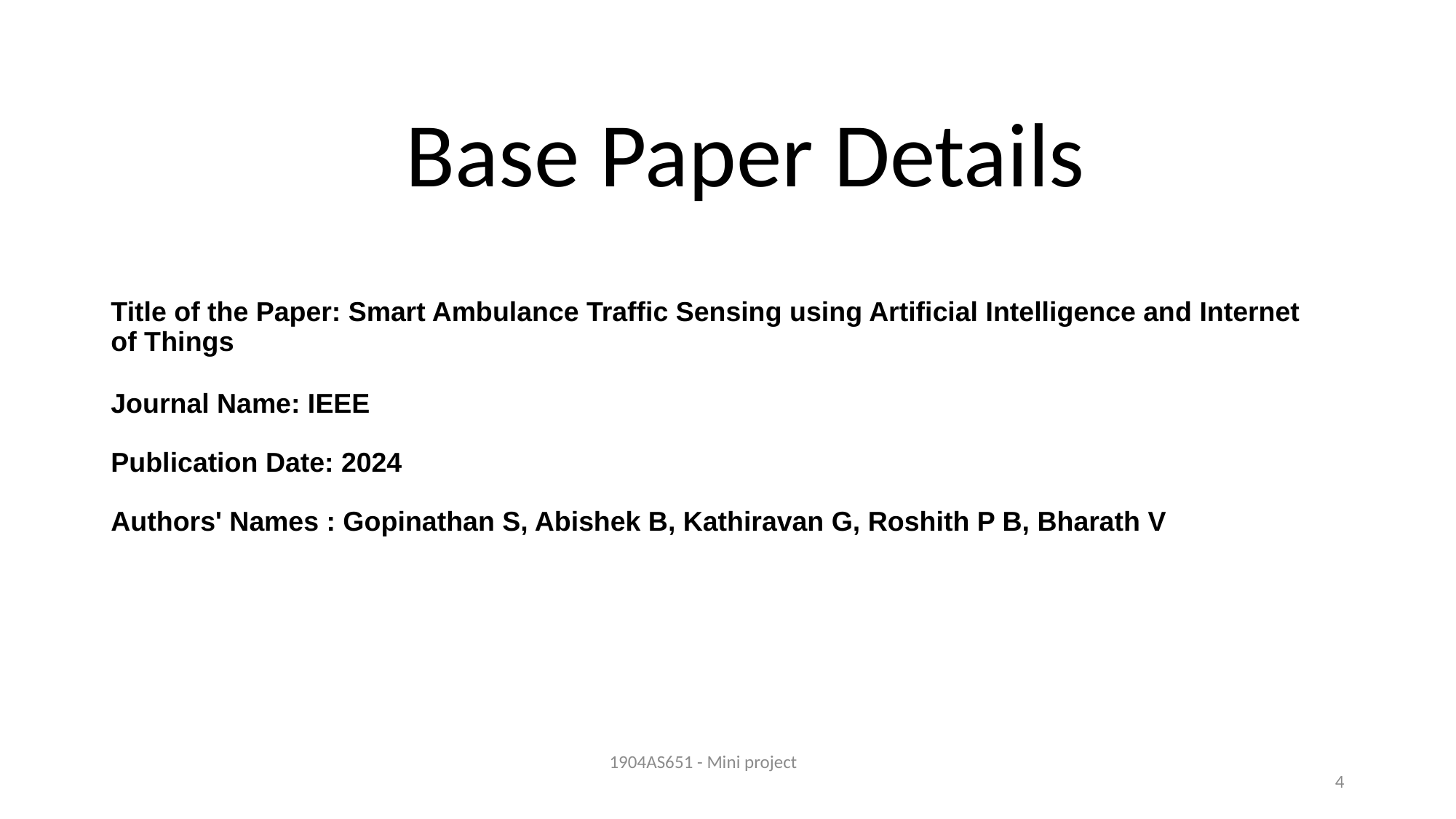

# Base Paper Details
Title of the Paper: Smart Ambulance Traffic Sensing using Artificial Intelligence and Internet of Things
Journal Name: IEEE

Publication Date: 2024
Authors' Names : Gopinathan S, Abishek B, Kathiravan G, Roshith P B, Bharath V
1904AS651 - Mini project
4